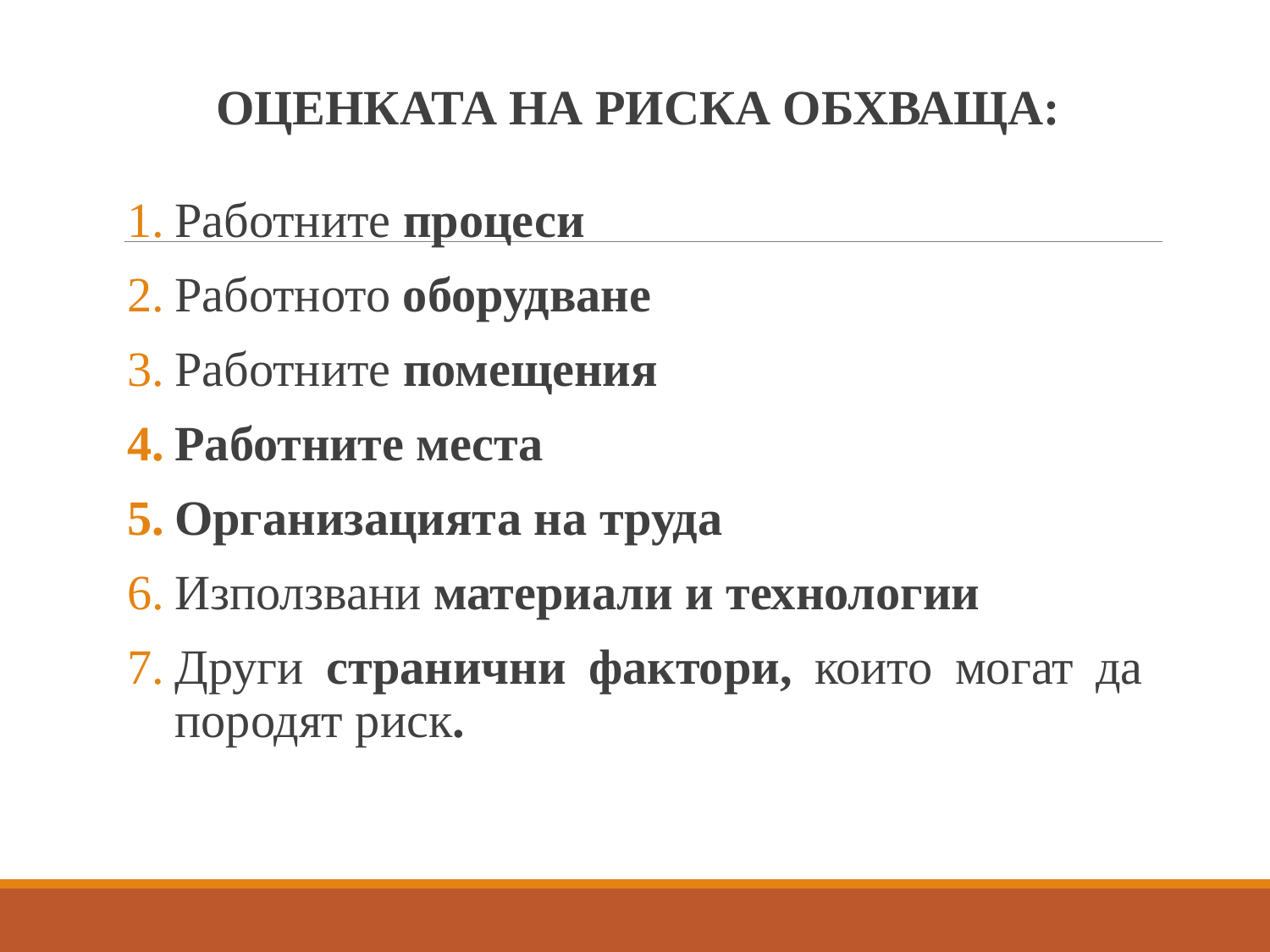

ОЦЕНКАТА НА РИСКА ОБХВАЩА:

Работните процеси
Работното оборудване
Работните помещения
Работните места
Организацията на труда
Използвани материали и технологии
Други странични фактори, които могат да породят риск.